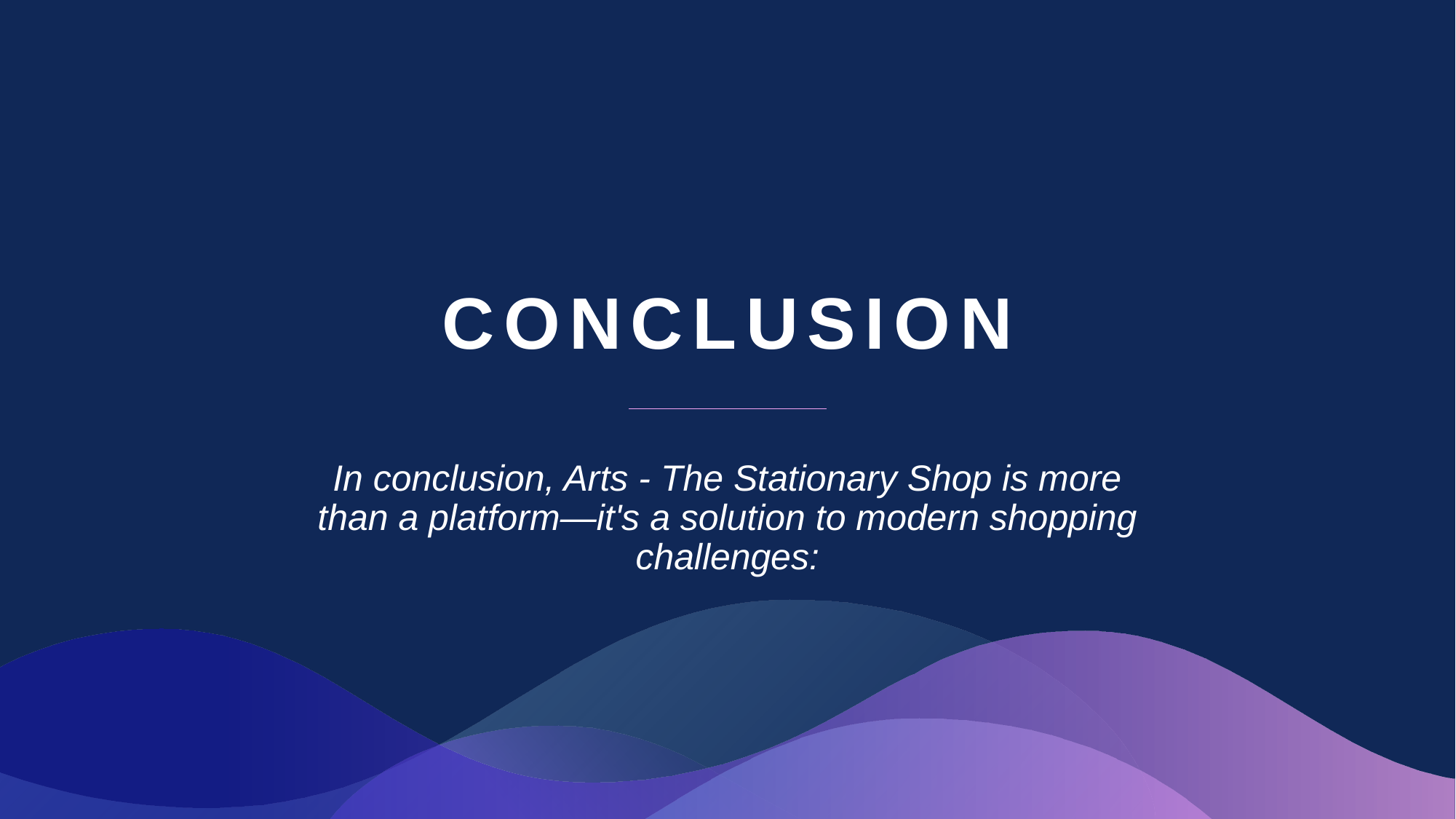

# conclusion
In conclusion, Arts - The Stationary Shop is more than a platform—it's a solution to modern shopping challenges: